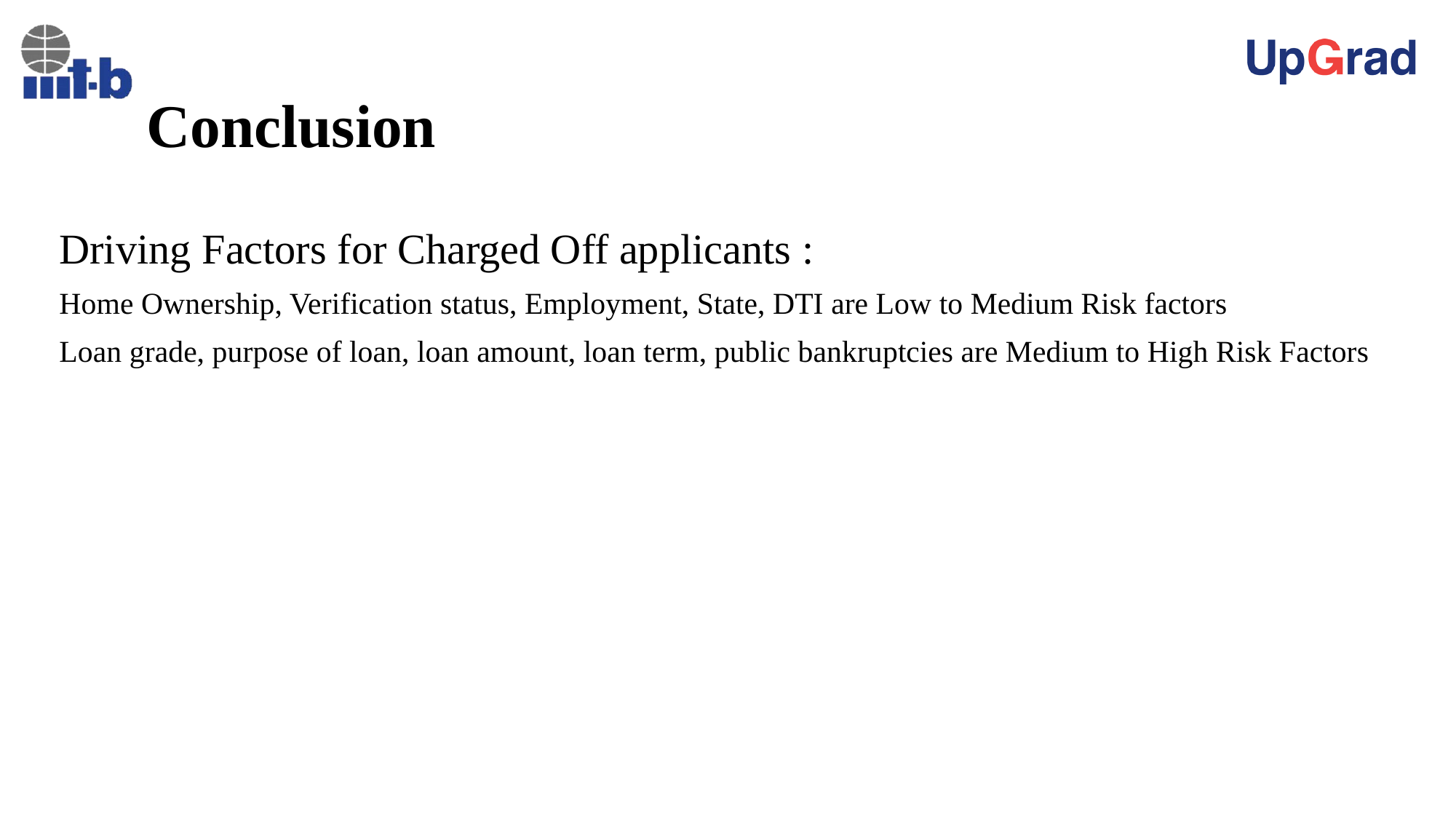

# Conclusion
Driving Factors for Charged Off applicants :
Home Ownership, Verification status, Employment, State, DTI are Low to Medium Risk factors
Loan grade, purpose of loan, loan amount, loan term, public bankruptcies are Medium to High Risk Factors